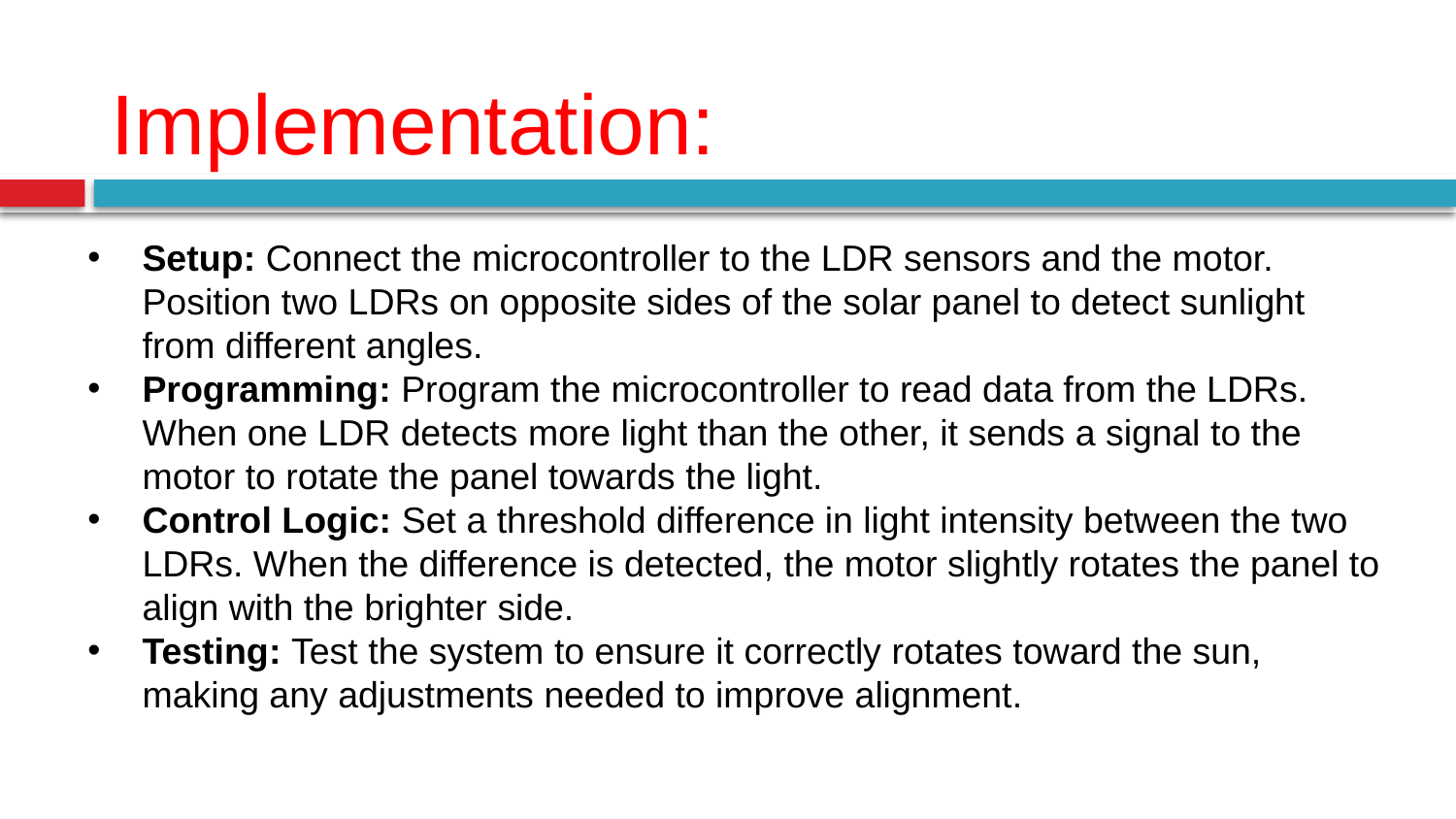

# Implementation:
Setup: Connect the microcontroller to the LDR sensors and the motor. Position two LDRs on opposite sides of the solar panel to detect sunlight from different angles.
Programming: Program the microcontroller to read data from the LDRs. When one LDR detects more light than the other, it sends a signal to the motor to rotate the panel towards the light.
Control Logic: Set a threshold difference in light intensity between the two LDRs. When the difference is detected, the motor slightly rotates the panel to align with the brighter side.
Testing: Test the system to ensure it correctly rotates toward the sun, making any adjustments needed to improve alignment.